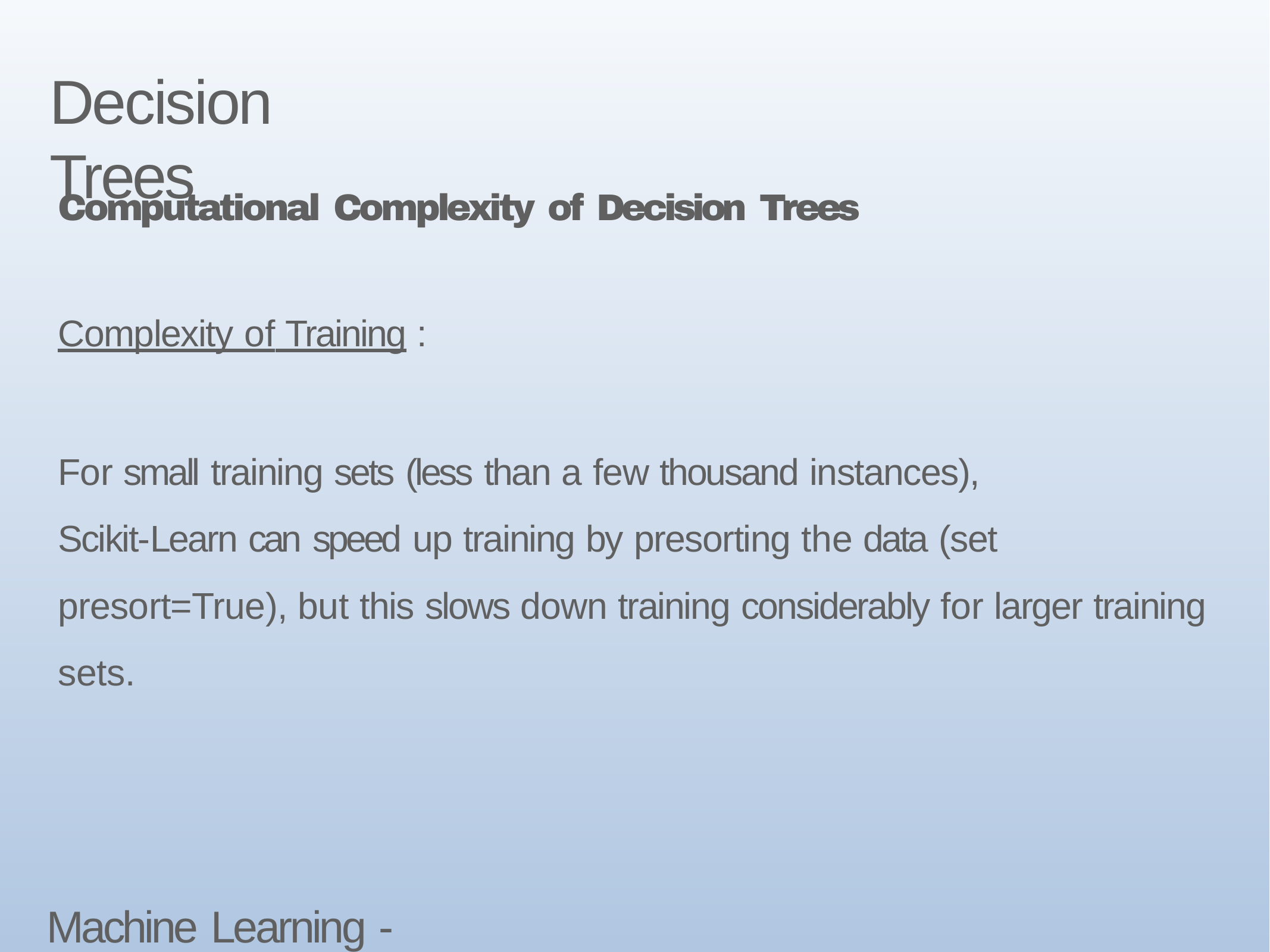

# Decision Trees
Computational Complexity of Decision Trees

Complexity of Training :

For small training sets (less than a few thousand instances),
Scikit-Learn can speed up training by presorting the data (set presort=True), but this slows down training considerably for larger training sets.
Machine Learning - Classfication